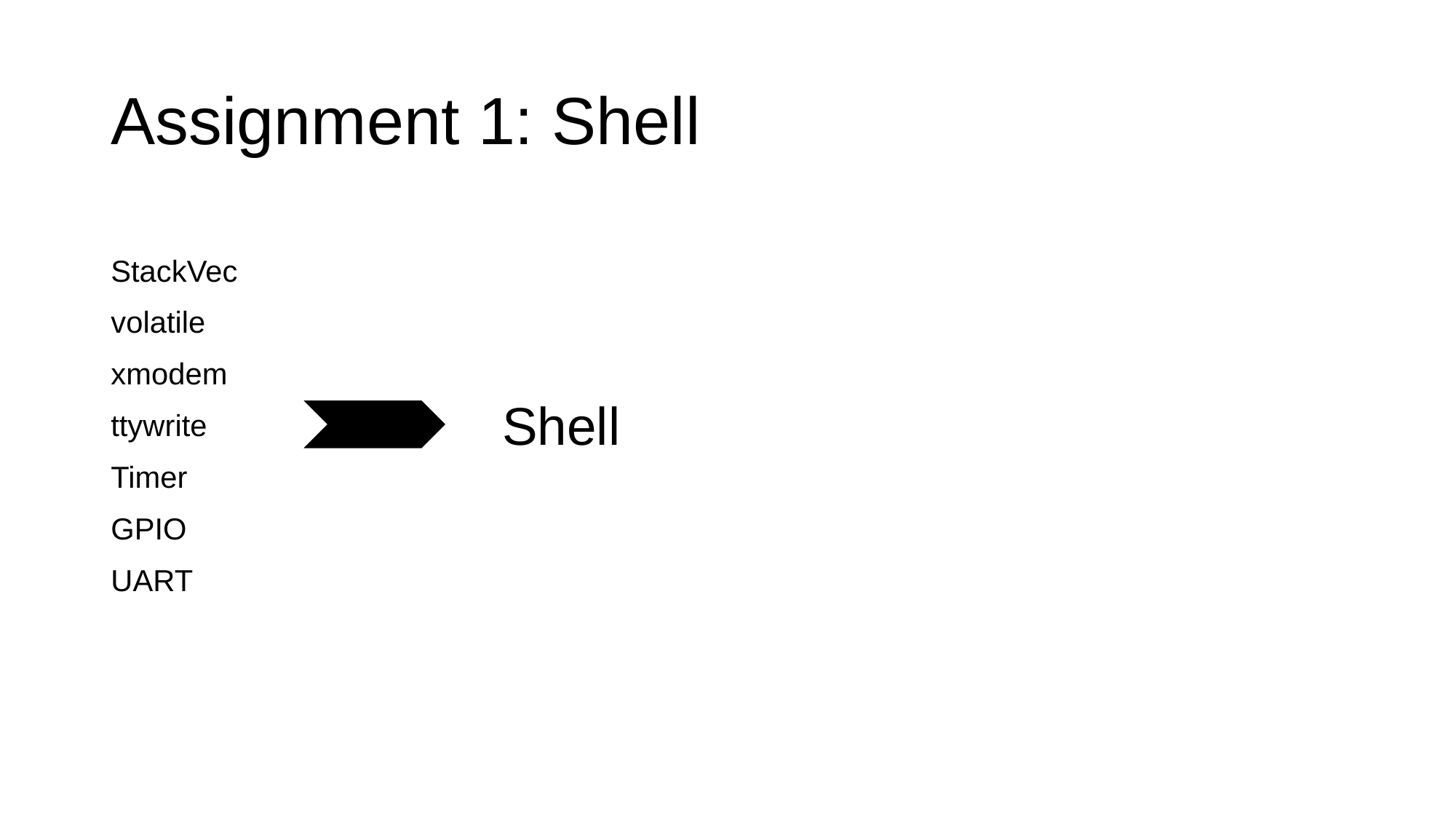

# Assignment 1: Shell
StackVec
volatile
xmodem
ttywrite
Timer
GPIO
UART
Shell